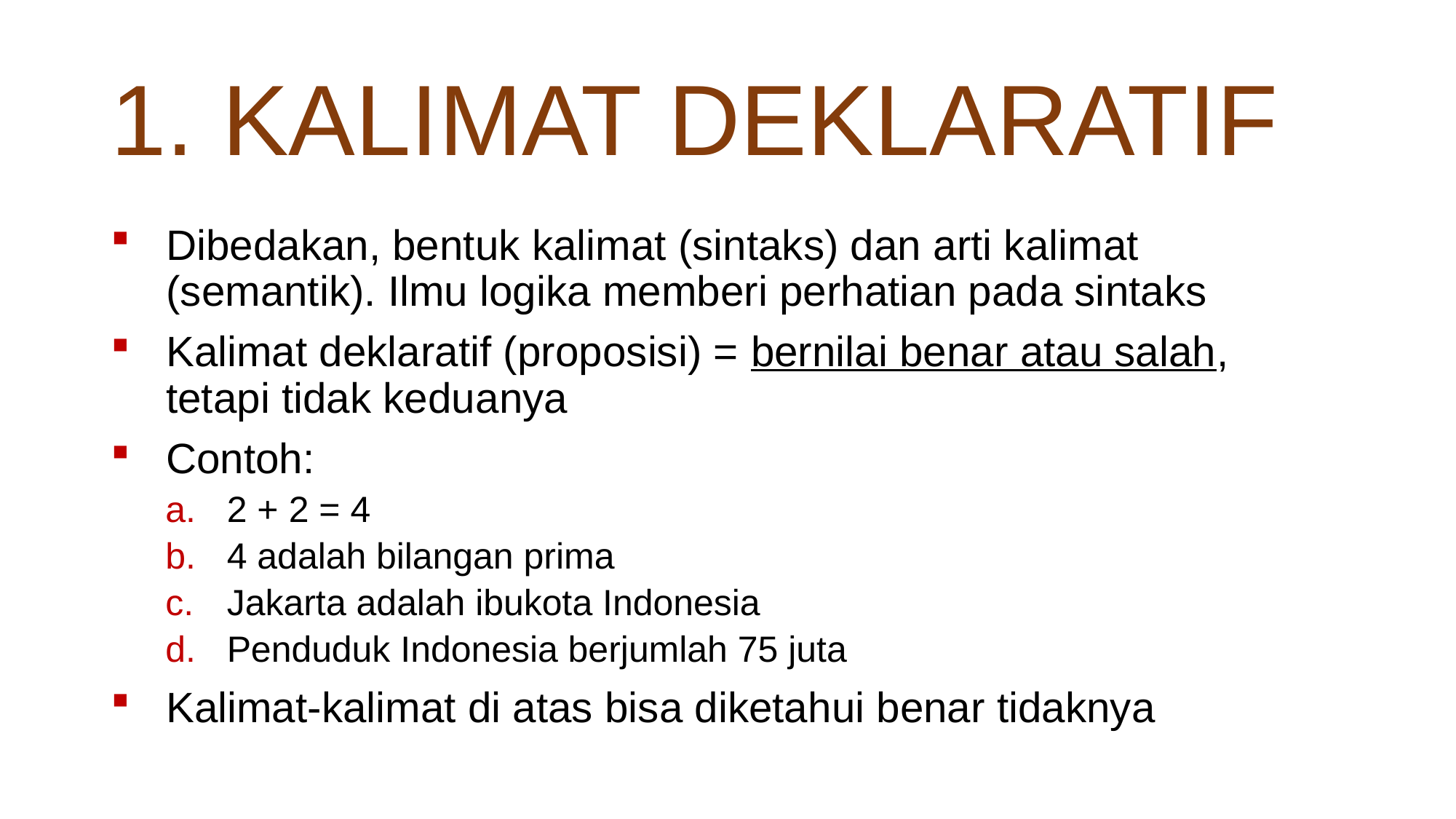

# 1. KALIMAT DEKLARATIF
Dibedakan, bentuk kalimat (sintaks) dan arti kalimat (semantik). Ilmu logika memberi perhatian pada sintaks
Kalimat deklaratif (proposisi) = bernilai benar atau salah, tetapi tidak keduanya
Contoh:
2 + 2 = 4
4 adalah bilangan prima
Jakarta adalah ibukota Indonesia
Penduduk Indonesia berjumlah 75 juta
Kalimat-kalimat di atas bisa diketahui benar tidaknya